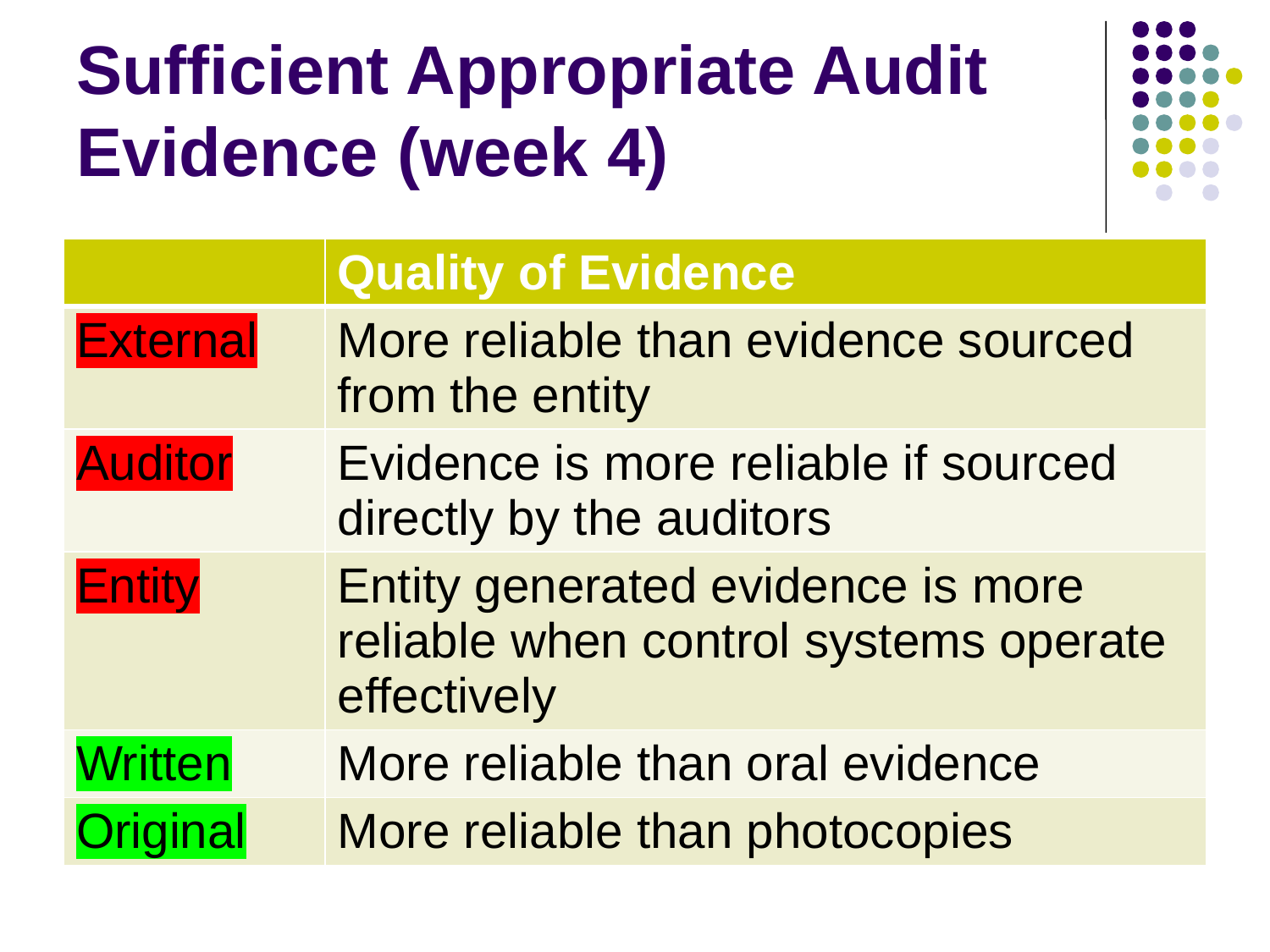

# Sufficient Appropriate Audit Evidence (week 4)
|  | Quality of Evidence |
| --- | --- |
| External | More reliable than evidence sourced from the entity |
| Auditor | Evidence is more reliable if sourced directly by the auditors |
| Entity | Entity generated evidence is more reliable when control systems operate effectively |
| Written | More reliable than oral evidence |
| Original | More reliable than photocopies |